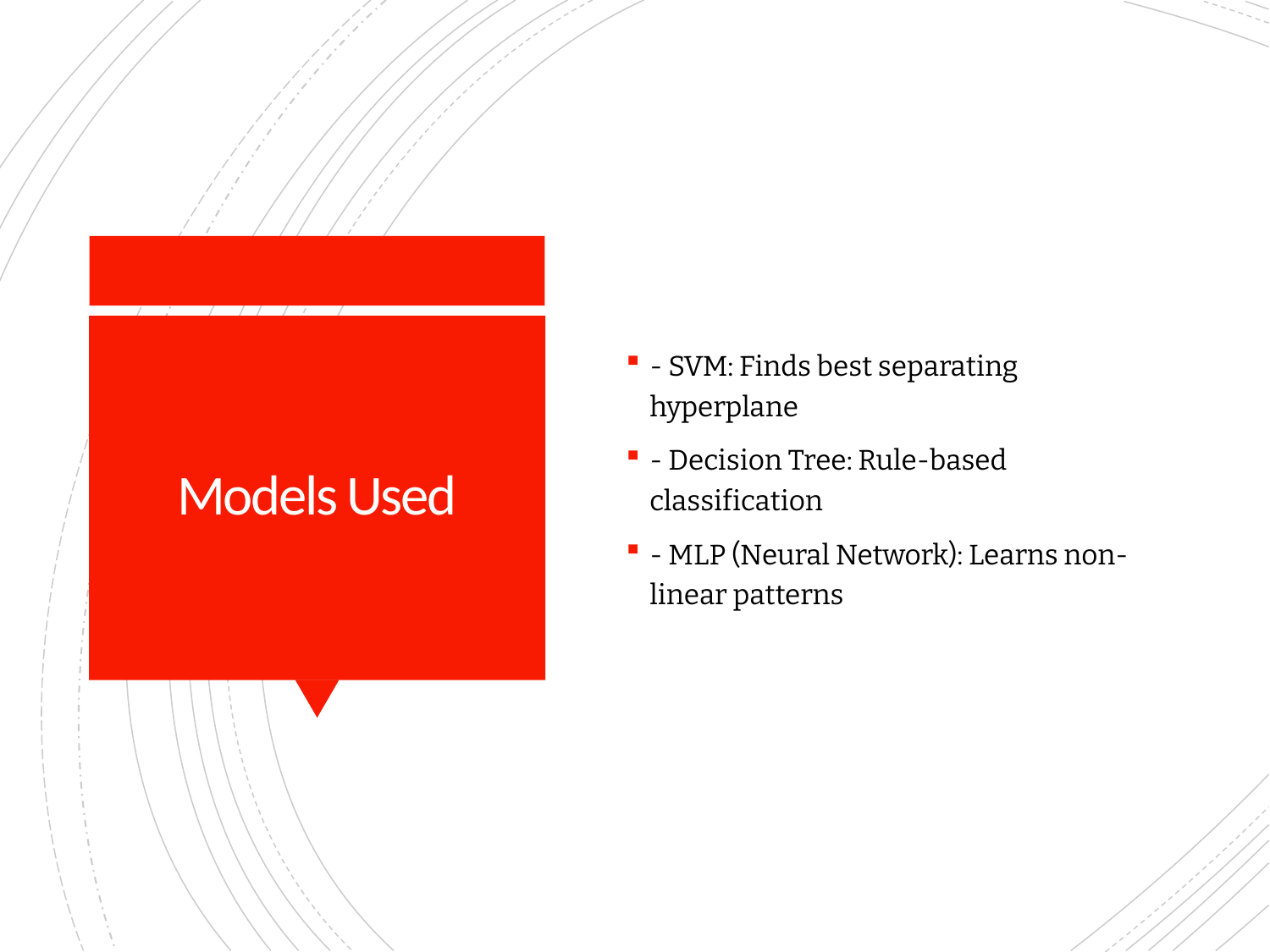

- SVM: Finds best separating hyperplane
- Decision Tree: Rule-based classification
- MLP (Neural Network): Learns non-linear patterns
# Models Used